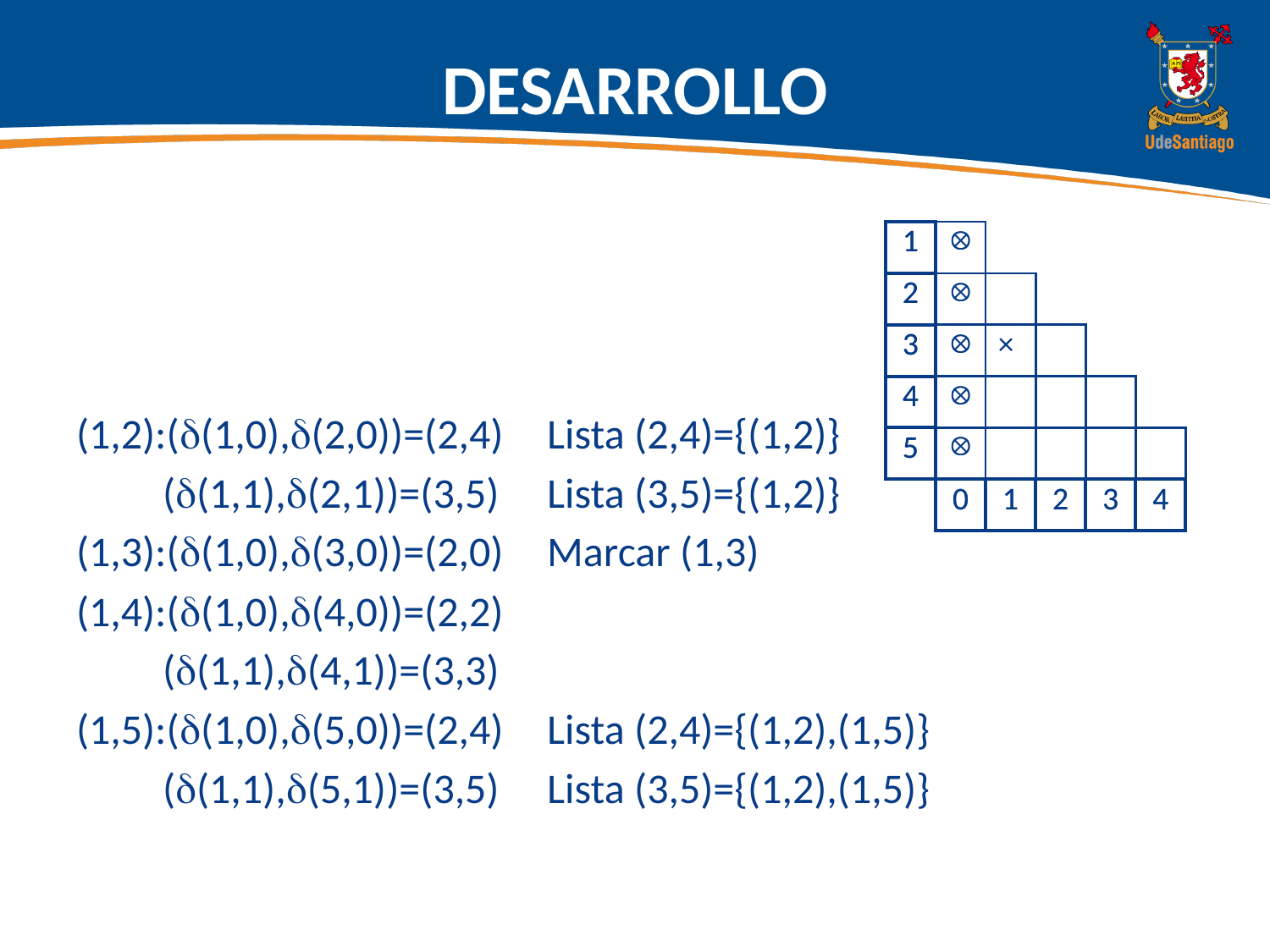

# DESARROLLO
| 1 | ⊗ |  |  |  |  |
| --- | --- | --- | --- | --- | --- |
| 2 | ⊗ |  |  |  |  |
| 3 | ⊗ | × |  |  |  |
| 4 | ⊗ |  |  |  |  |
| 5 | ⊗ |  |  |  |  |
|  | 0 | 1 | 2 | 3 | 4 |
| 1 | ⊗ |  |  |  |  |
| --- | --- | --- | --- | --- | --- |
| 2 | ⊗ |  |  |  |  |
| 3 | ⊗ |  |  |  |  |
| 4 | ⊗ |  |  |  |  |
| 5 | ⊗ |  |  |  |  |
|  | 0 | 1 | 2 | 3 | 4 |

Lista (2,4)={(1,2)}
Lista (3,5)={(1,2)}
Marcar (1,3)

Lista (2,4)={(1,2),(1,5)}
Lista (3,5)={(1,2),(1,5)}

(1,2):(δ(1,0),δ(2,0))=(2,4)
(δ(1,1),δ(2,1))=(3,5)
(1,3):(δ(1,0),δ(3,0))=(2,0)
(1,4):(δ(1,0),δ(4,0))=(2,2)
(δ(1,1),δ(4,1))=(3,3)
(1,5):(δ(1,0),δ(5,0))=(2,4)
(δ(1,1),δ(5,1))=(3,5)